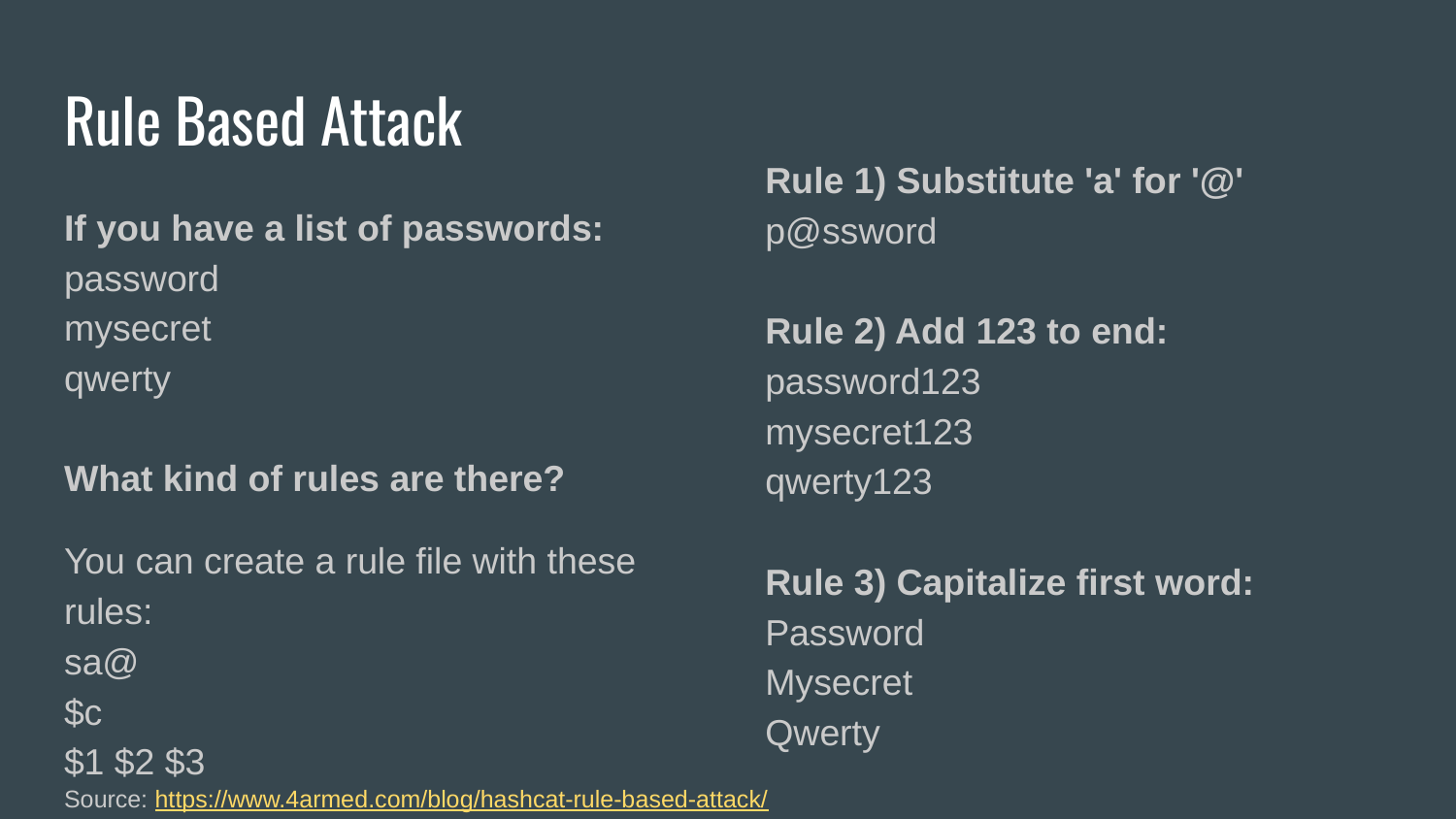

# Rule Based Attack
Rule 1) Substitute 'a' for '@'
p@ssword

Rule 2) Add 123 to end:
password123
mysecret123
qwerty123

Rule 3) Capitalize first word:
Password
Mysecret
Qwerty

If you have a list of passwords:
password
mysecret
qwerty
What kind of rules are there?
You can create a rule file with these rules:
sa@
$c
$1 $2 $3

Source: https://www.4armed.com/blog/hashcat-rule-based-attack/